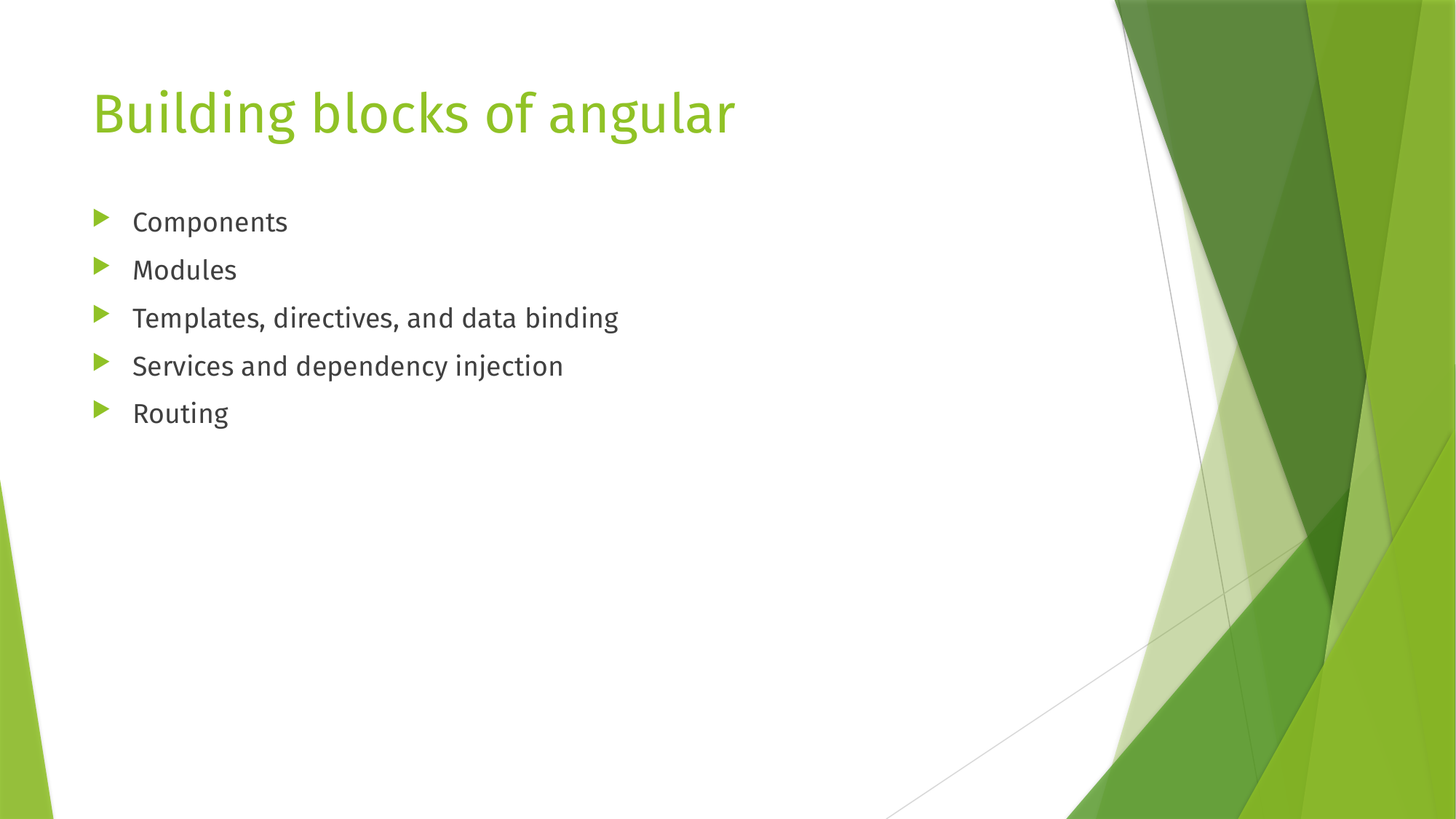

# Building blocks of angular
Components
Modules
Templates, directives, and data binding
Services and dependency injection
Routing